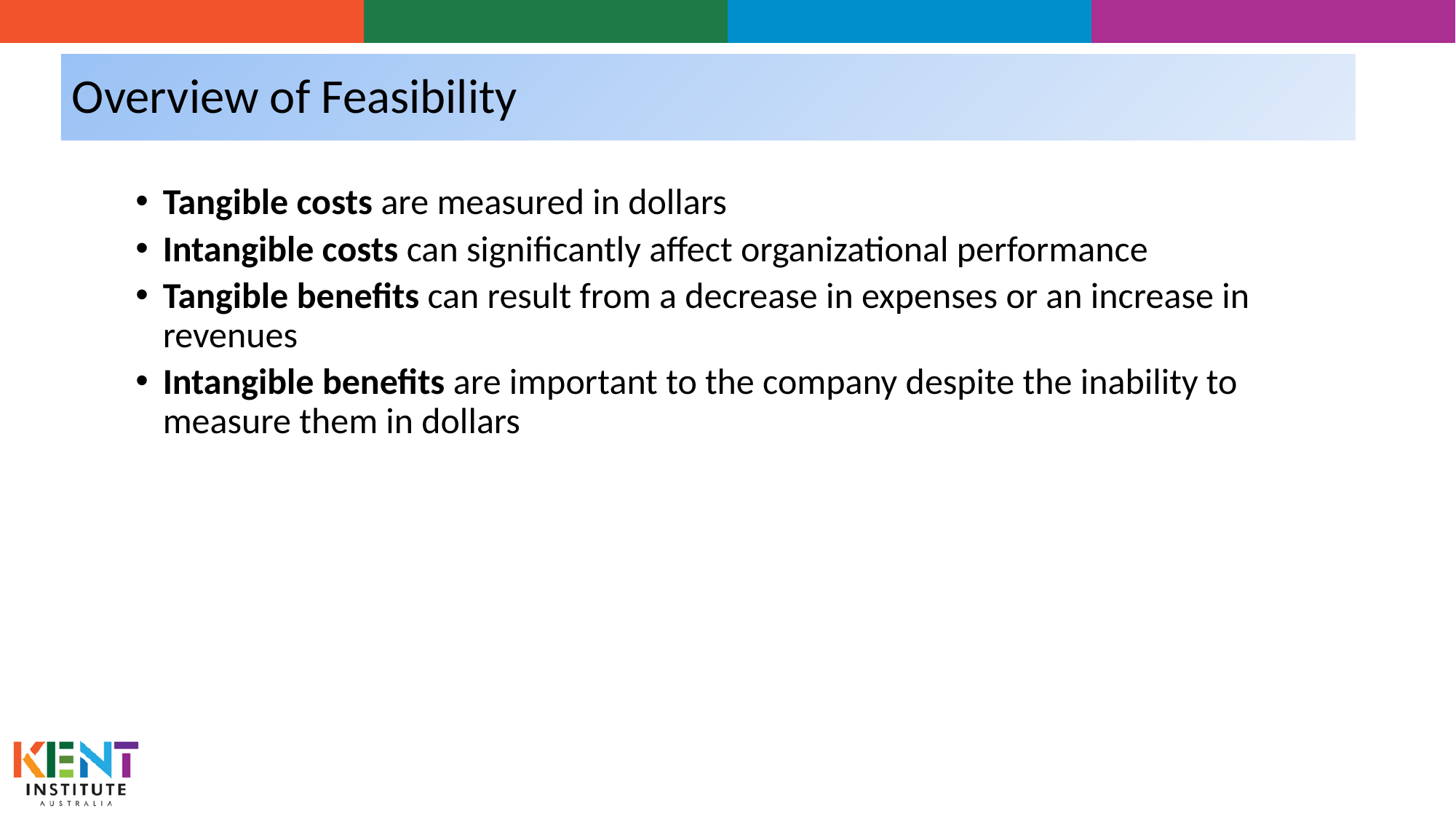

# Overview of Feasibility
Tangible costs are measured in dollars
Intangible costs can significantly affect organizational performance
Tangible benefits can result from a decrease in expenses or an increase in revenues
Intangible benefits are important to the company despite the inability to measure them in dollars
22